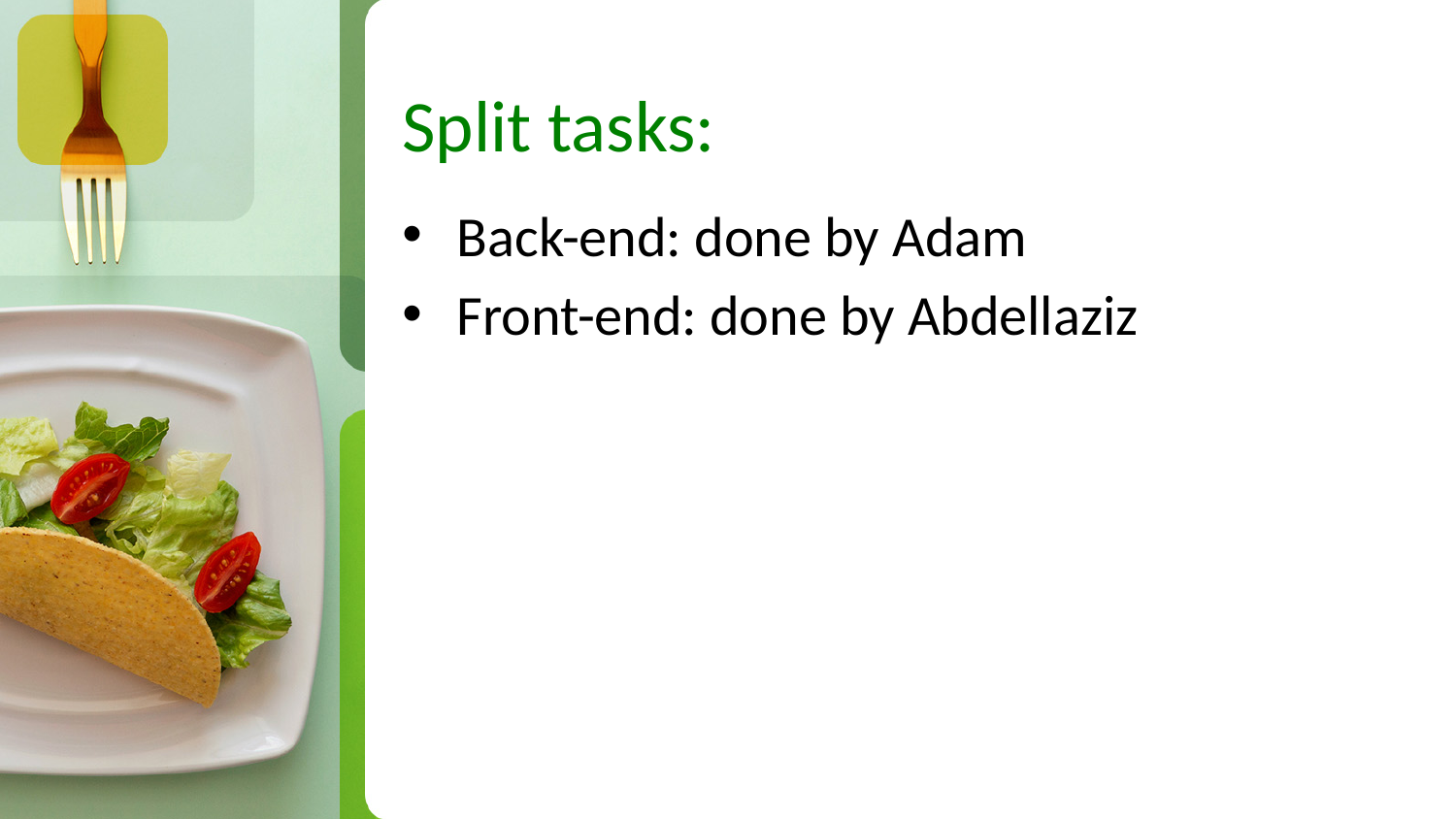

# Split tasks:
Back-end: done by Adam
Front-end: done by Abdellaziz